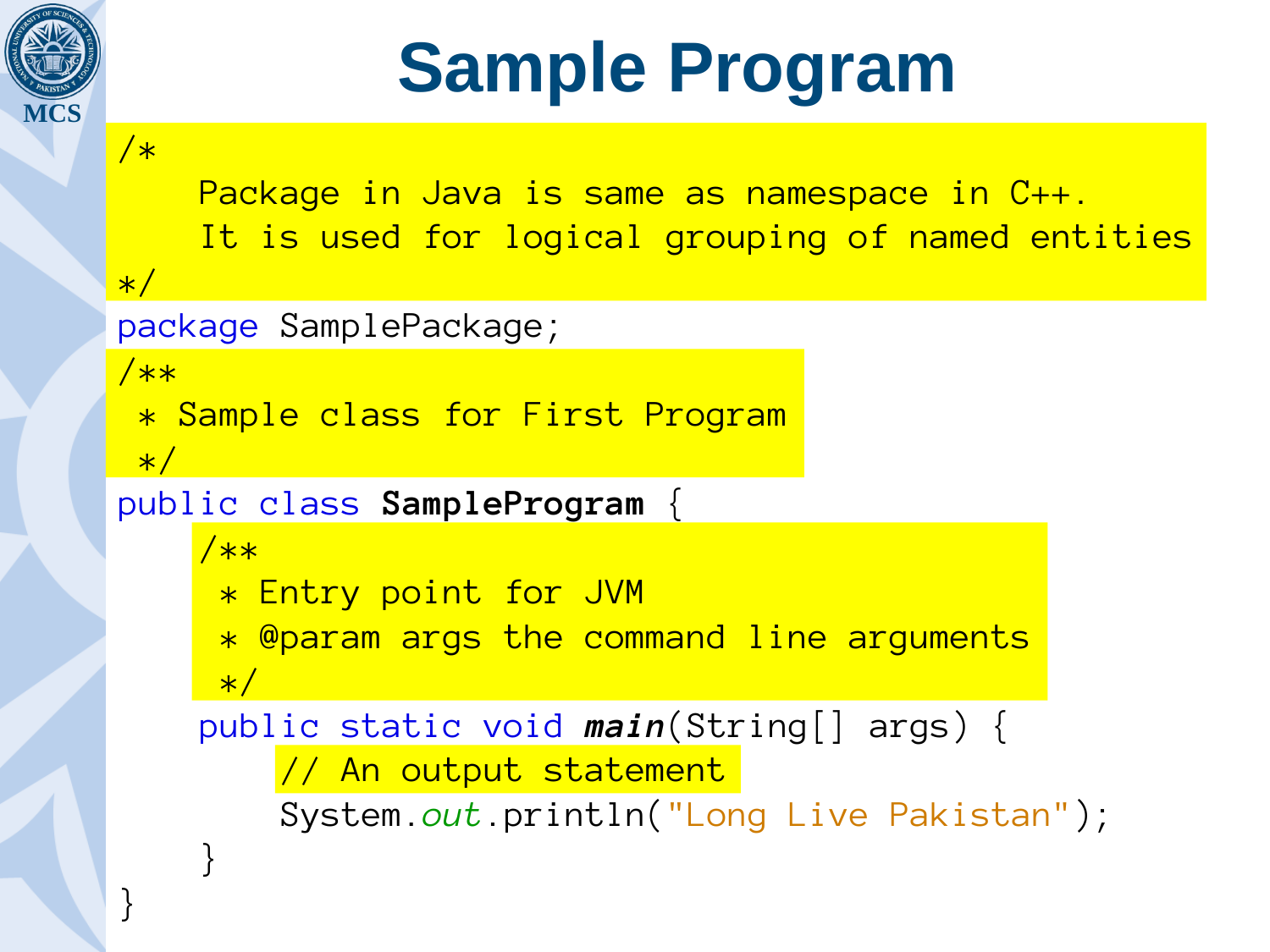

# Sample Program
/*
    Package in Java is same as namespace in C++.
    It is used for logical grouping of named entities
*/
package SamplePackage;
/**
 * Sample class for First Program
 */
public class SampleProgram {
    /**
     * Entry point for JVM
     * @param args the command line arguments
     */
    public static void main(String[] args) {
        // An output statement
        System.out.println("Long Live Pakistan");
    }
}